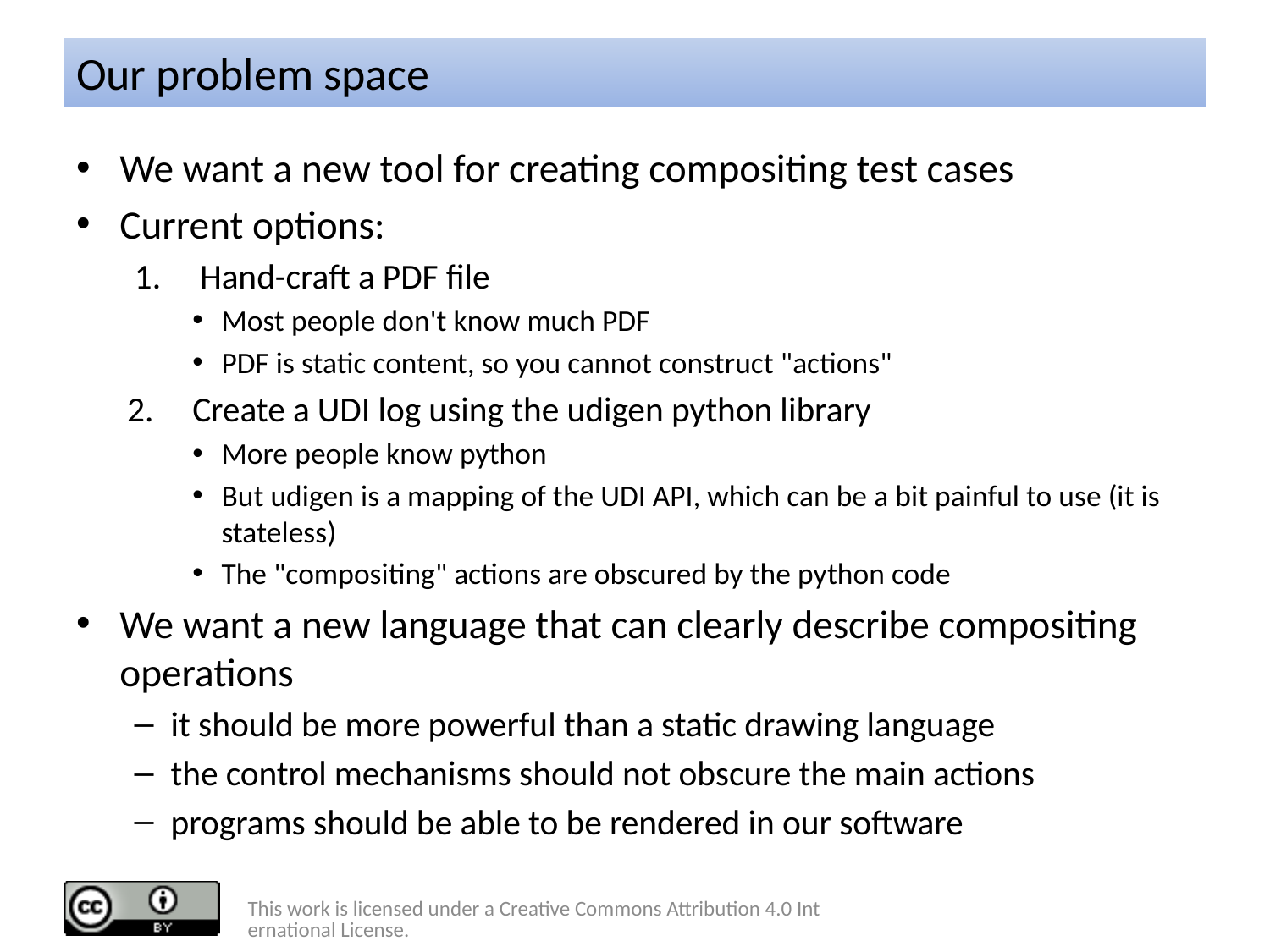

# Our problem space
We want a new tool for creating compositing test cases
Current options:
Hand-craft a PDF file
Most people don't know much PDF
PDF is static content, so you cannot construct "actions"
Create a UDI log using the udigen python library
More people know python
But udigen is a mapping of the UDI API, which can be a bit painful to use (it is stateless)
The "compositing" actions are obscured by the python code
We want a new language that can clearly describe compositing operations
it should be more powerful than a static drawing language
the control mechanisms should not obscure the main actions
programs should be able to be rendered in our software
This work is licensed under a Creative Commons Attribution 4.0 International License.